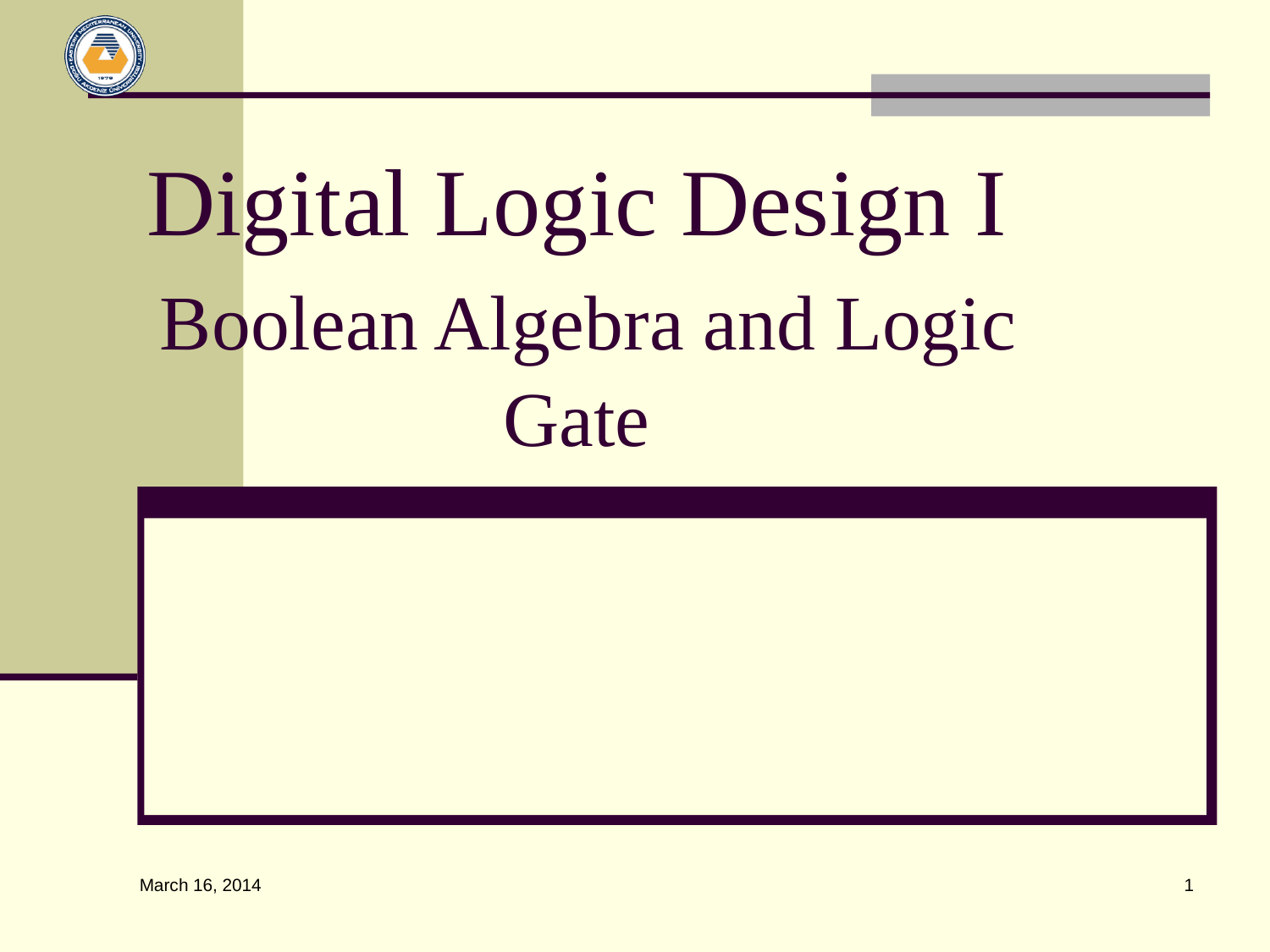

# Digital Logic Design I Boolean Algebra and Logic Gate
1
March 16, 2014